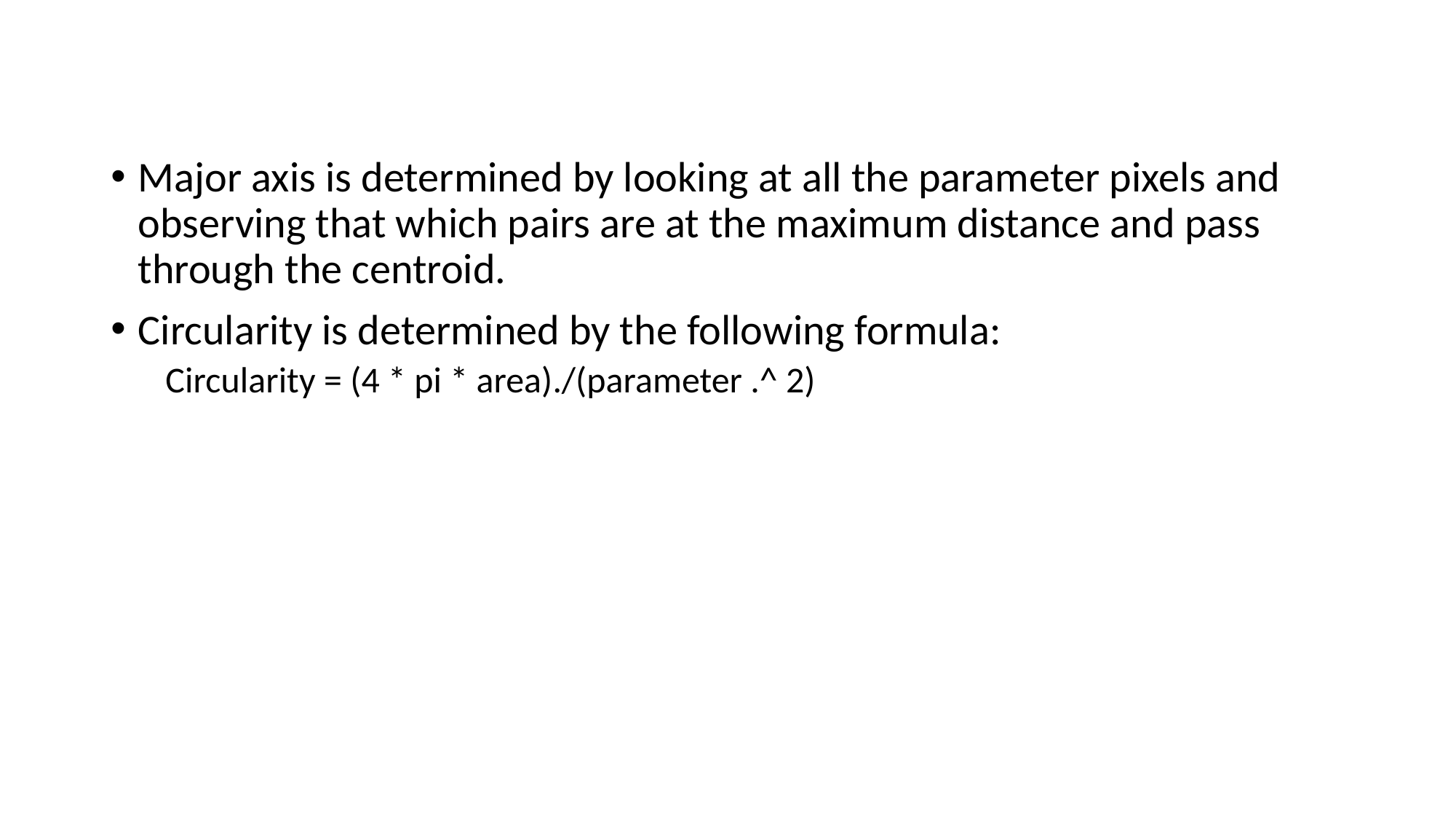

Major axis is determined by looking at all the parameter pixels and observing that which pairs are at the maximum distance and pass through the centroid.
Circularity is determined by the following formula:
Circularity = (4 * pi * area)./(parameter .^ 2)